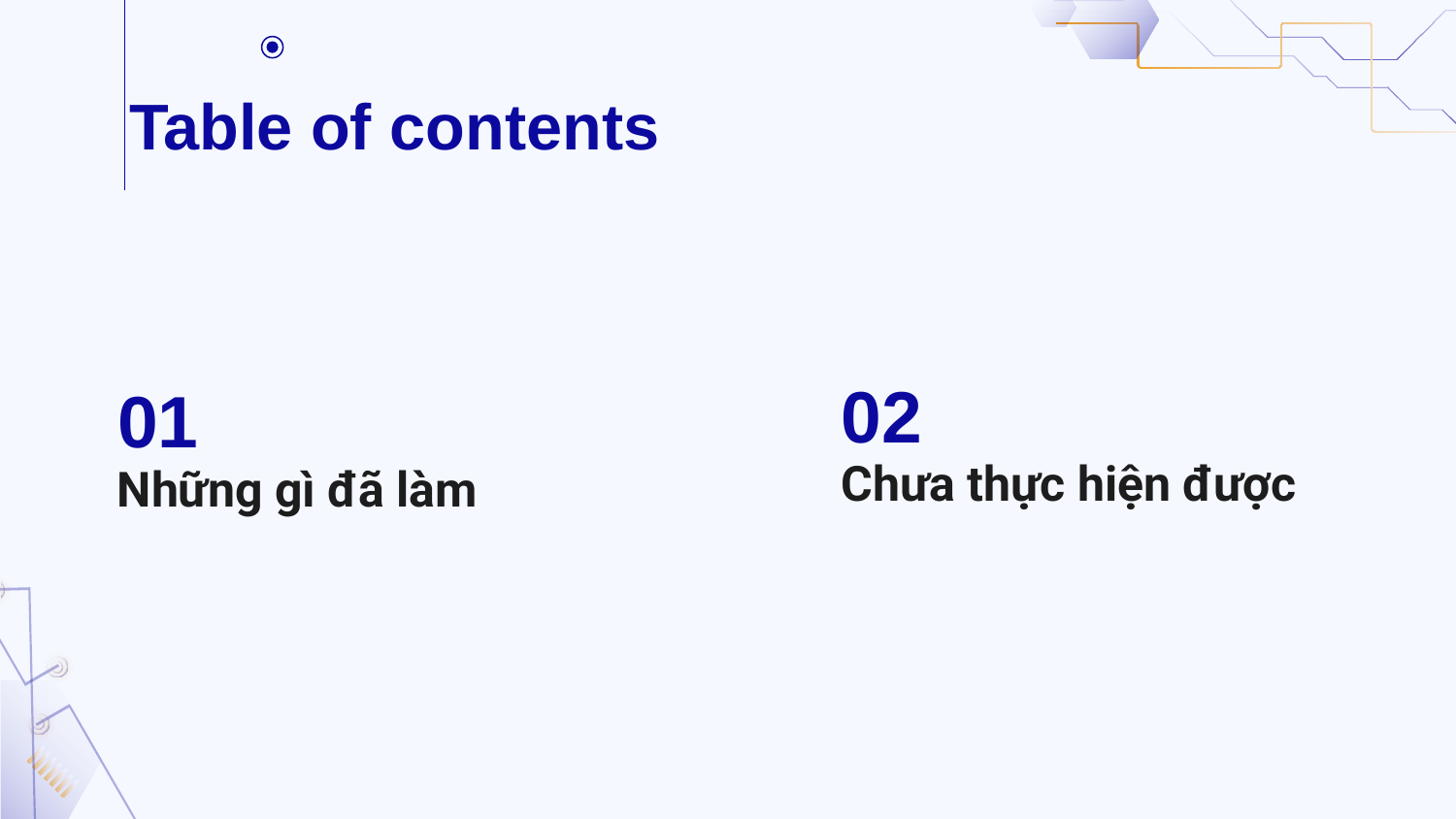

# Table of contents
02
01
Chưa thực hiện được
Những gì đã làm